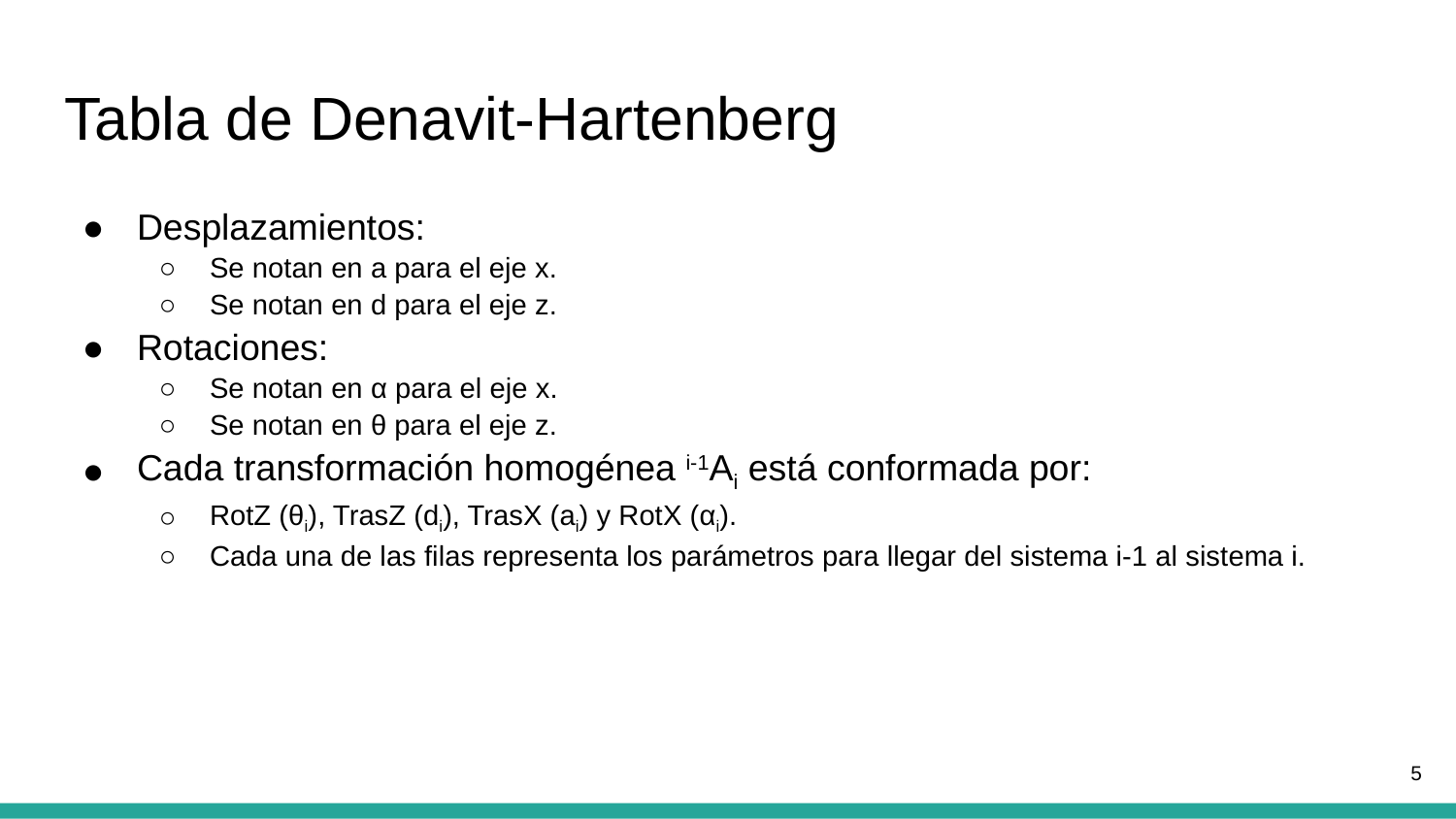

# Tabla de Denavit-Hartenberg
Desplazamientos:
Se notan en a para el eje x.
Se notan en d para el eje z.
Rotaciones:
Se notan en α para el eje x.
Se notan en θ para el eje z.
Cada transformación homogénea i-1Ai está conformada por:
RotZ (θi), TrasZ (di), TrasX (ai) y RotX (αi).
Cada una de las filas representa los parámetros para llegar del sistema i-1 al sistema i.

5